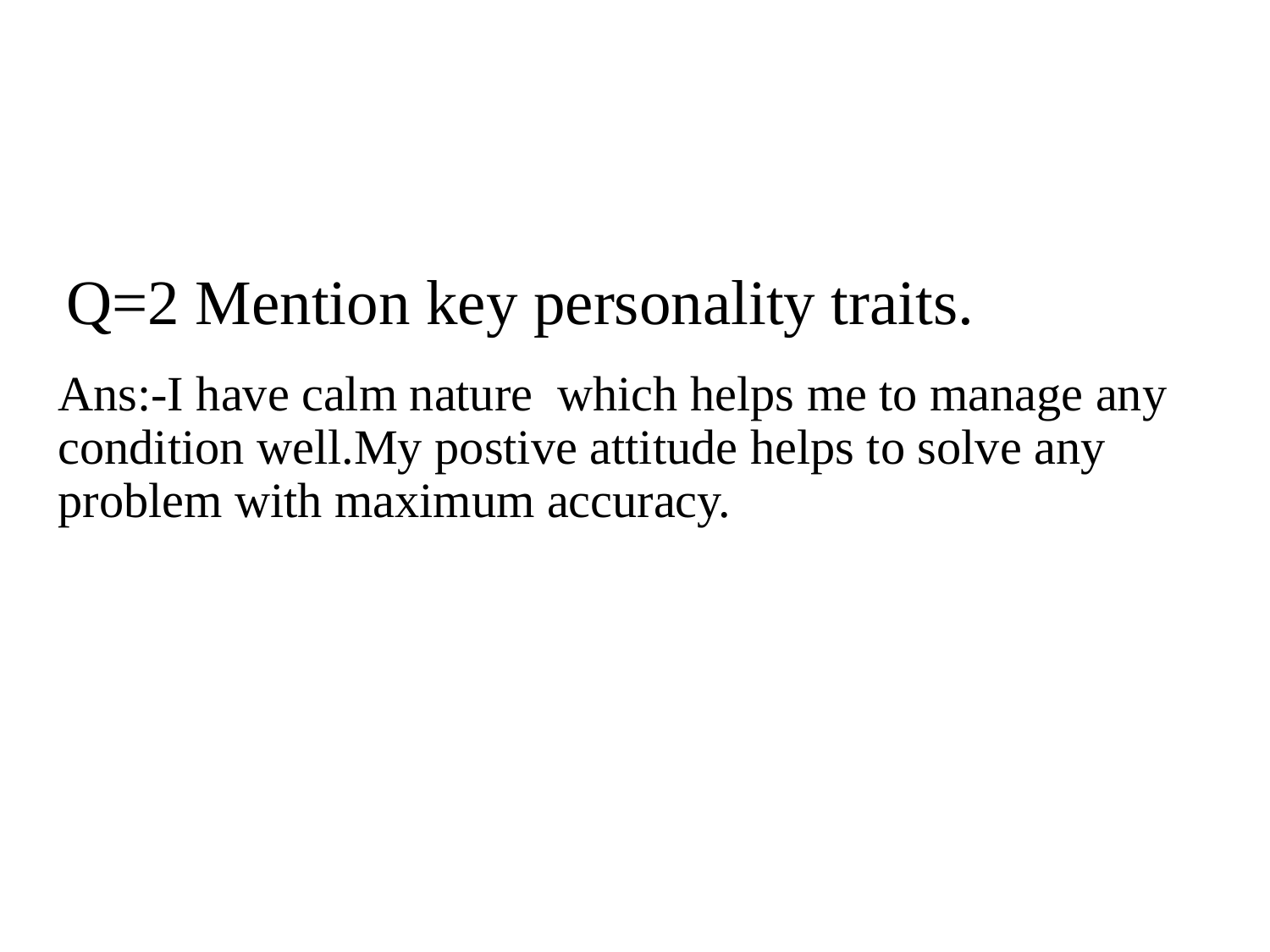

# Q=2 Mention key personality traits.
Ans:-I have calm nature  which helps me to manage any condition well.My postive attitude helps to solve any problem with maximum accuracy.